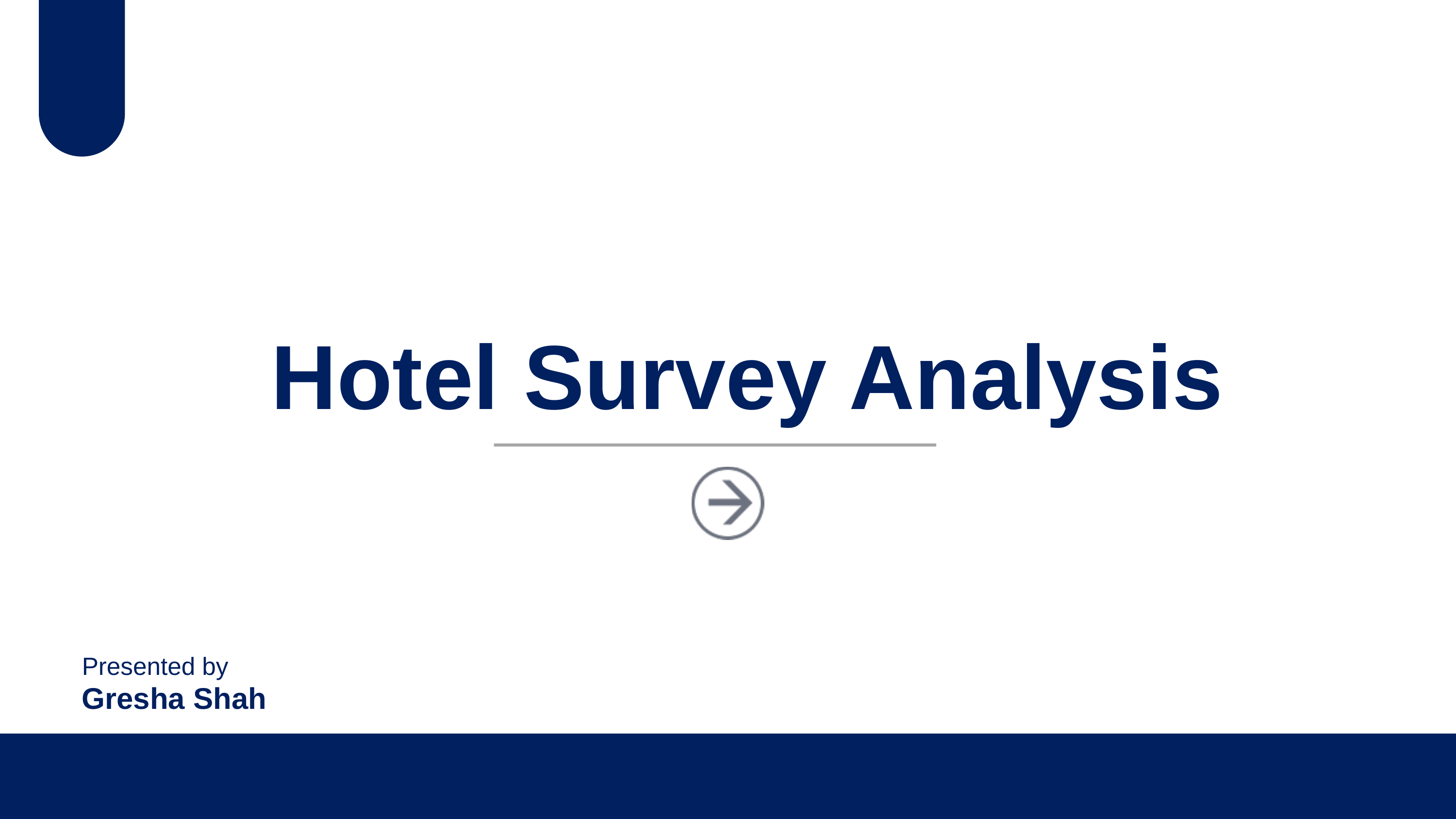

Hotel Survey Analysis

Presented by
Gresha Shah